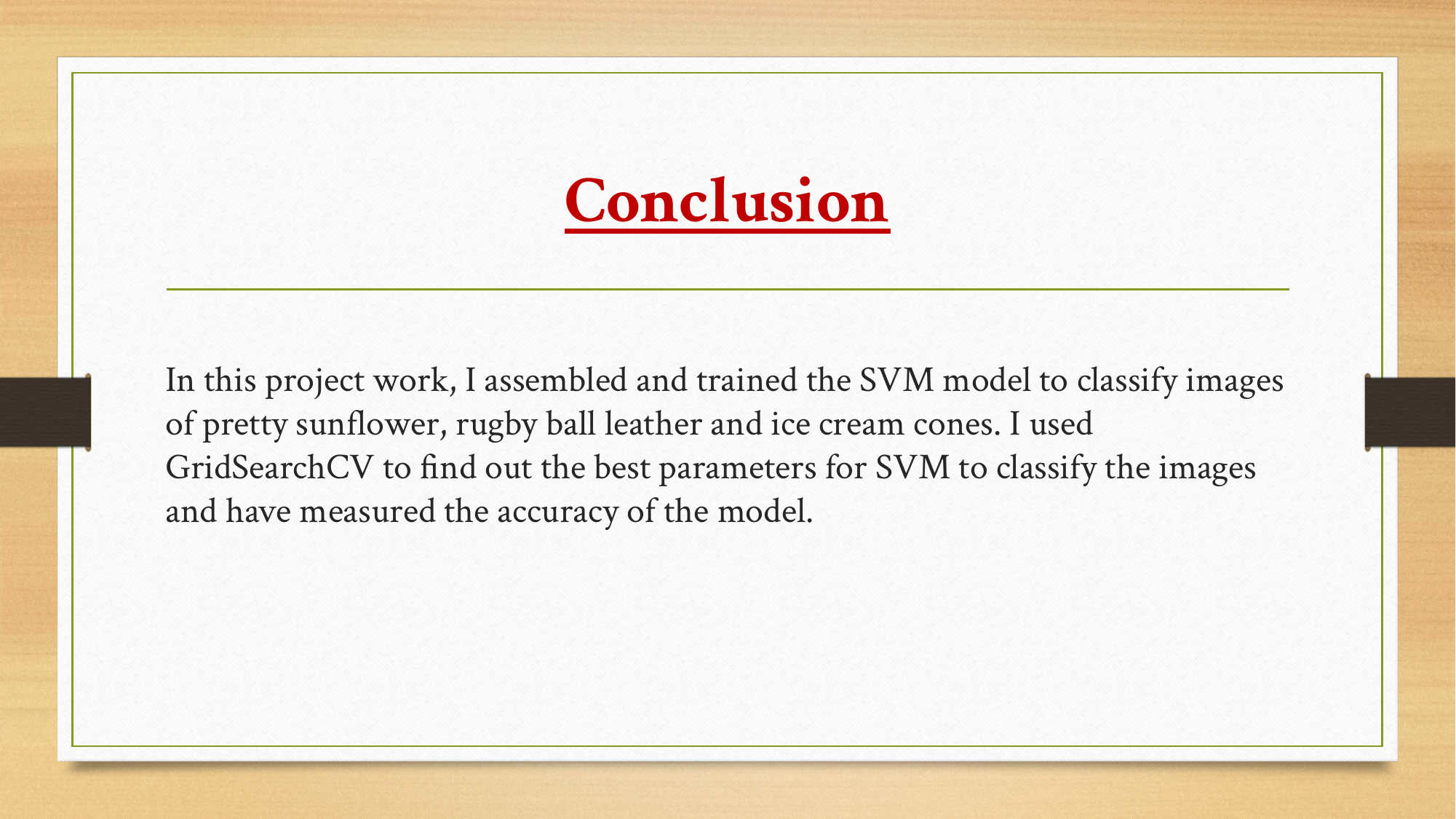

# Conclusion
In this project work, I assembled and trained the SVM model to classify images of pretty sunflower, rugby ball leather and ice cream cones. I used GridSearchCV to find out the best parameters for SVM to classify the images and have measured the accuracy of the model.